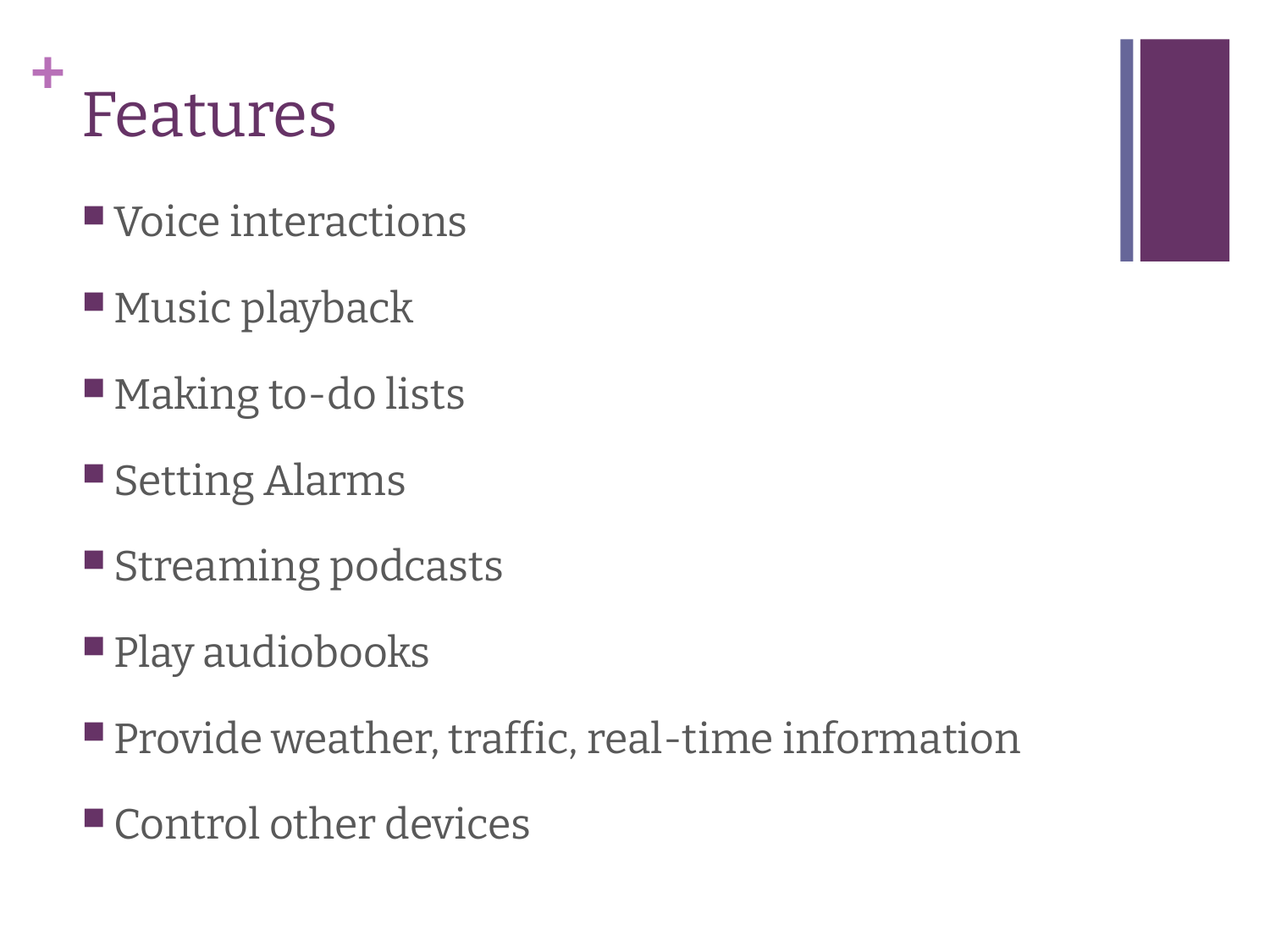

# Features
Voice interactions
Music playback
Making to-do lists
Setting Alarms
Streaming podcasts
Play audiobooks
Provide weather, traffic, real-time information
Control other devices